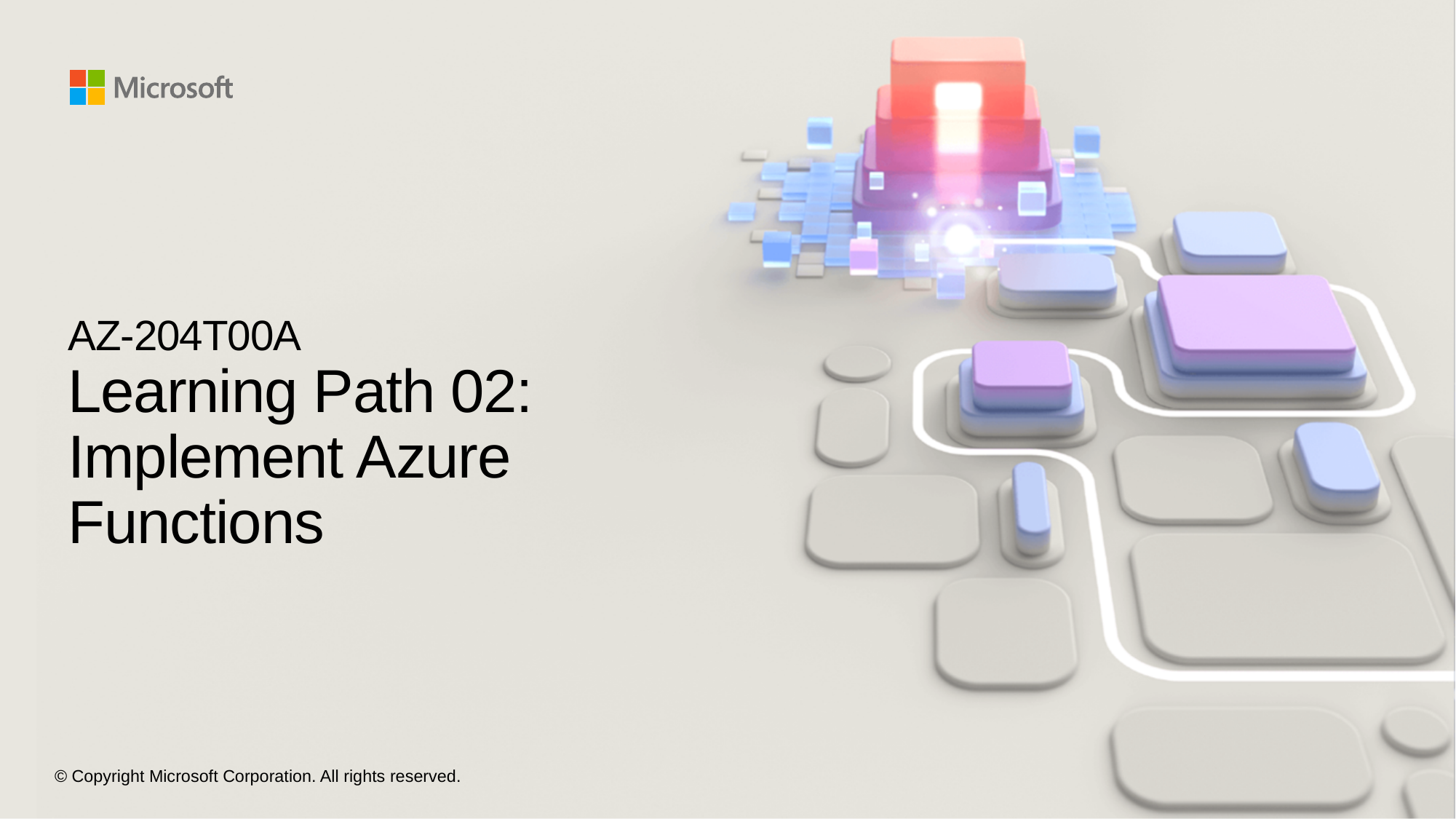

# AZ-204T00A Learning Path 02: Implement Azure Functions